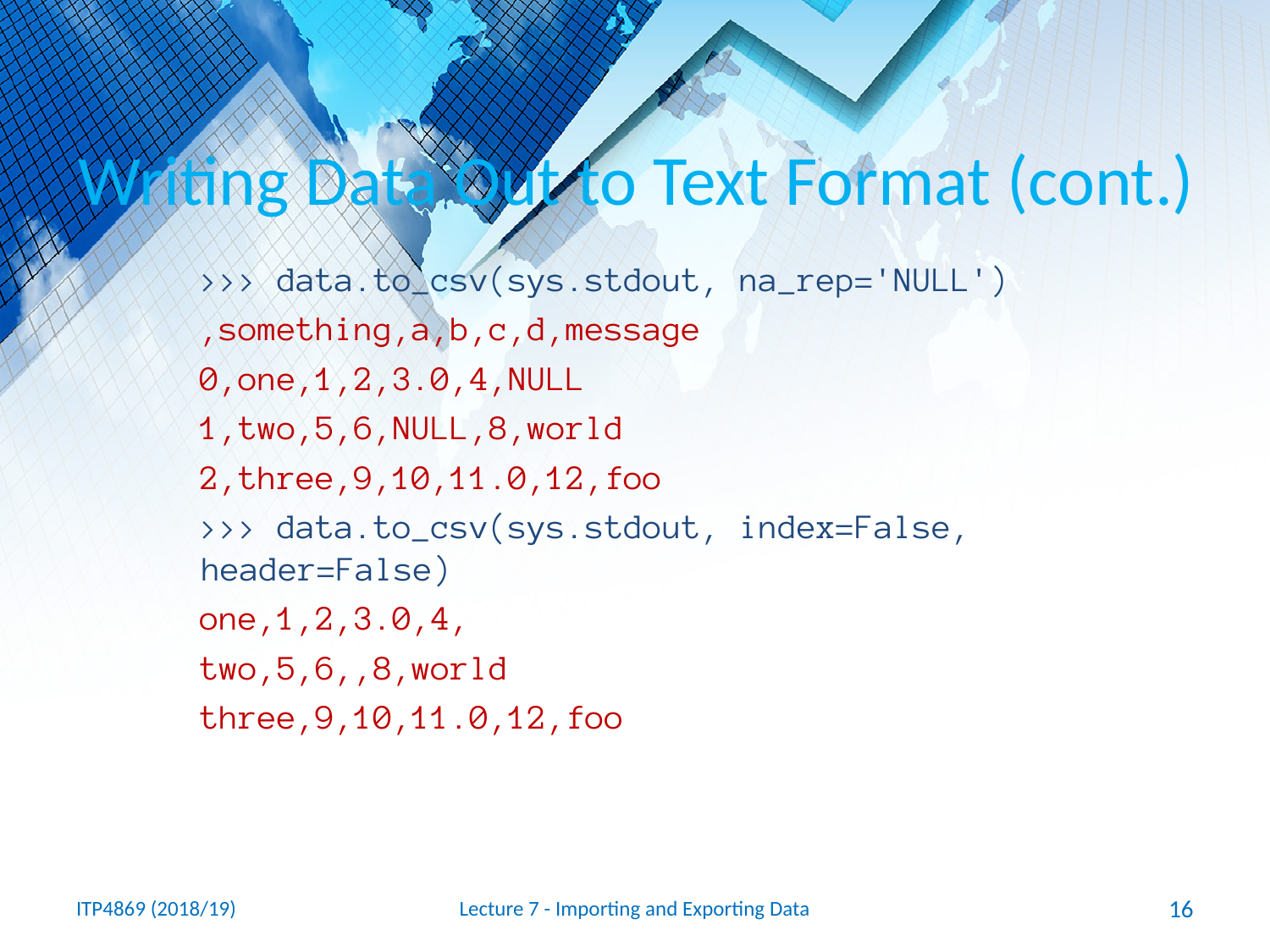

# Writing Data Out to Text Format (cont.)
>>> data.to_csv(sys.stdout, na_rep='NULL')
,something,a,b,c,d,message
0,one,1,2,3.0,4,NULL
1,two,5,6,NULL,8,world
2,three,9,10,11.0,12,foo
>>> data.to_csv(sys.stdout, index=False, header=False)
one,1,2,3.0,4,
two,5,6,,8,world
three,9,10,11.0,12,foo
ITP4869 (2018/19)
Lecture 7 - Importing and Exporting Data
16